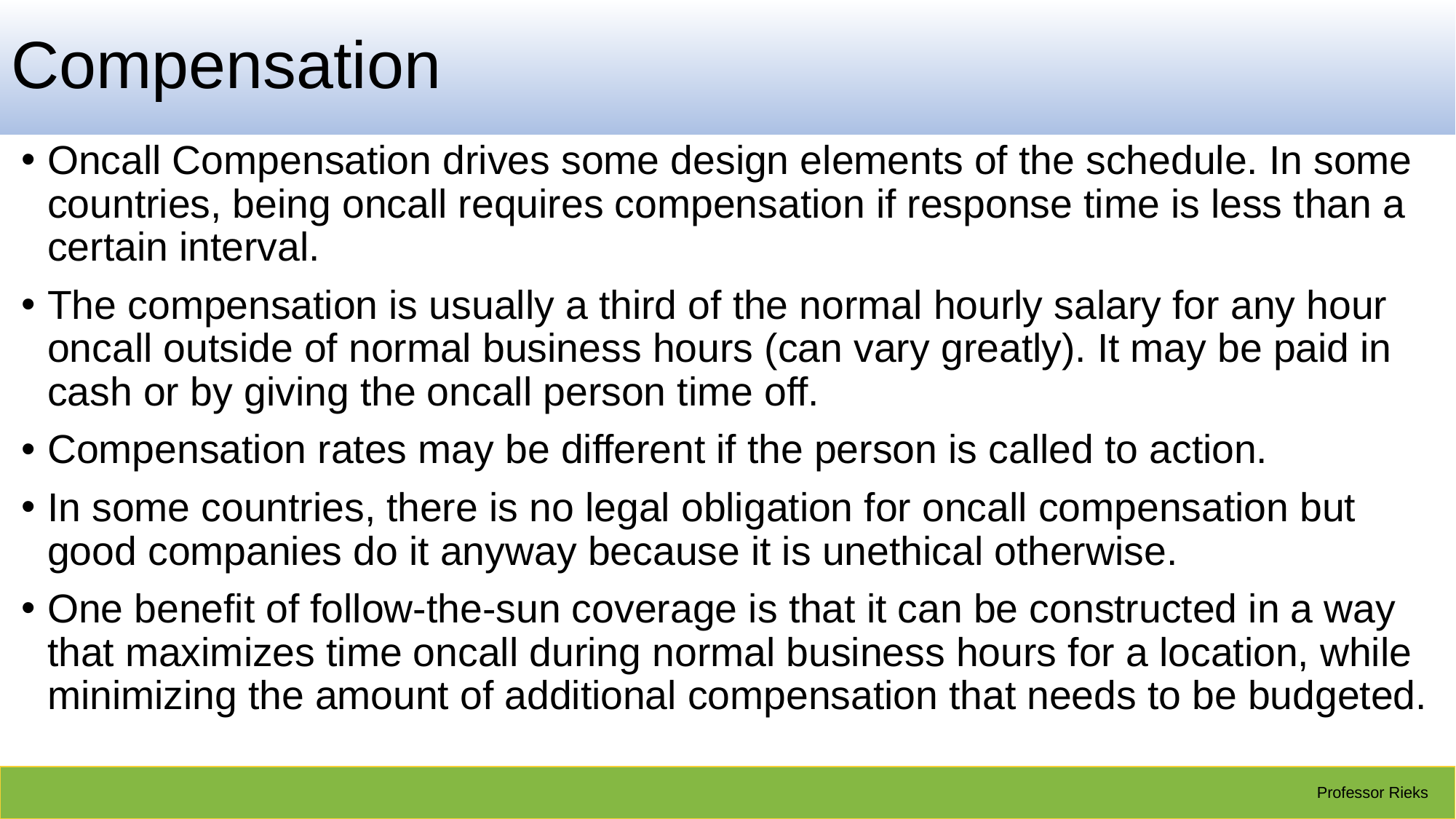

# Compensation
Oncall Compensation drives some design elements of the schedule. In some countries, being oncall requires compensation if response time is less than a certain interval.
The compensation is usually a third of the normal hourly salary for any hour oncall outside of normal business hours (can vary greatly). It may be paid in cash or by giving the oncall person time off.
Compensation rates may be different if the person is called to action.
In some countries, there is no legal obligation for oncall compensation but good companies do it anyway because it is unethical otherwise.
One benefit of follow-the-sun coverage is that it can be constructed in a way that maximizes time oncall during normal business hours for a location, while minimizing the amount of additional compensation that needs to be budgeted.